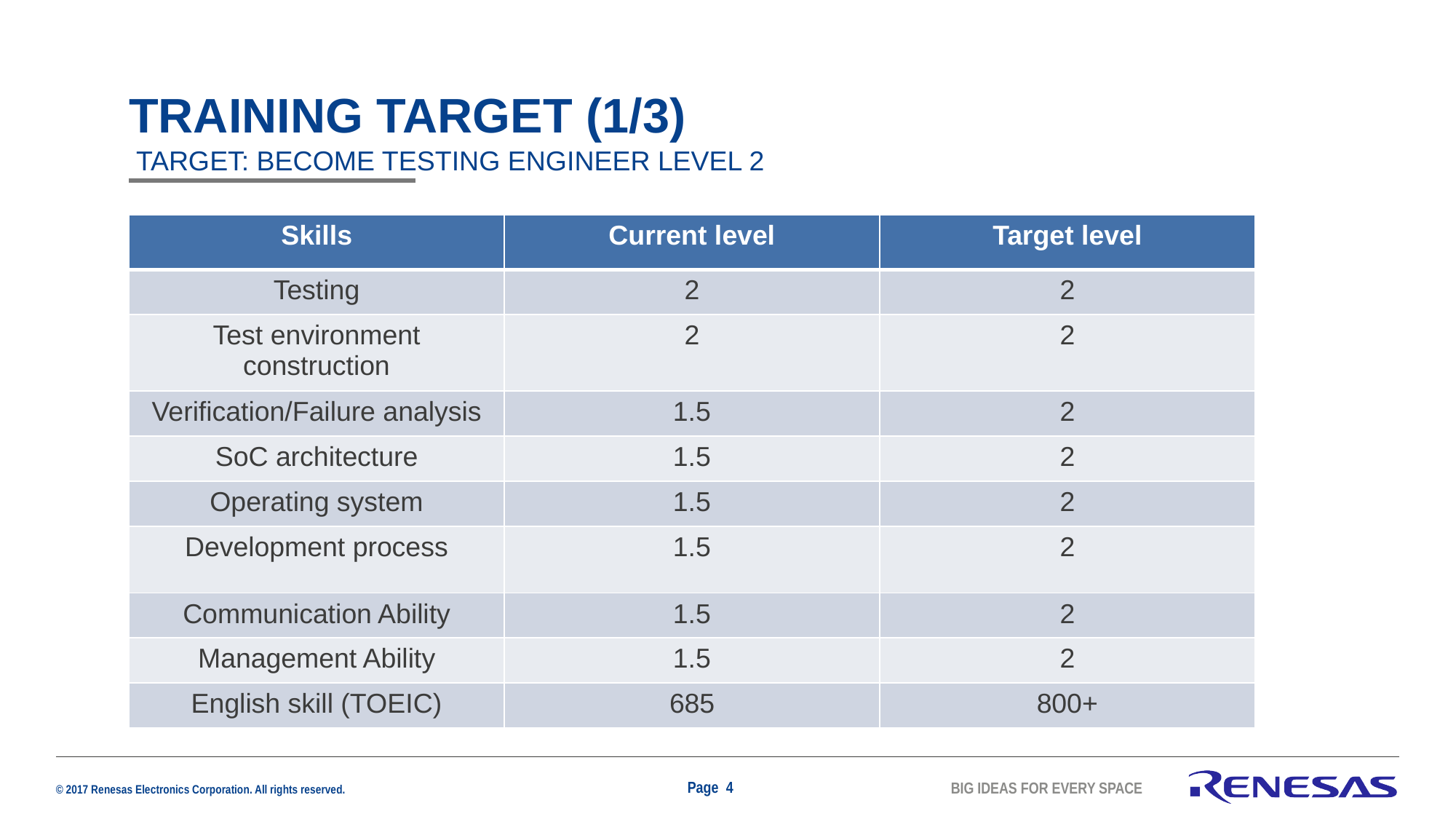

# Training target (1/3)
TARGET: BECOME TESTING ENGINEER LEVEL 2

| Skills | Current level | Target level |
| --- | --- | --- |
| Testing | 2 | 2 |
| Test environment construction | 2 | 2 |
| Verification/Failure analysis | 1.5 | 2 |
| SoC architecture | 1.5 | 2 |
| Operating system | 1.5 | 2 |
| Development process | 1.5 | 2 |
| Communication Ability | 1.5 | 2 |
| Management Ability | 1.5 | 2 |
| English skill (TOEIC) | 685 | 800+ |
Page  4